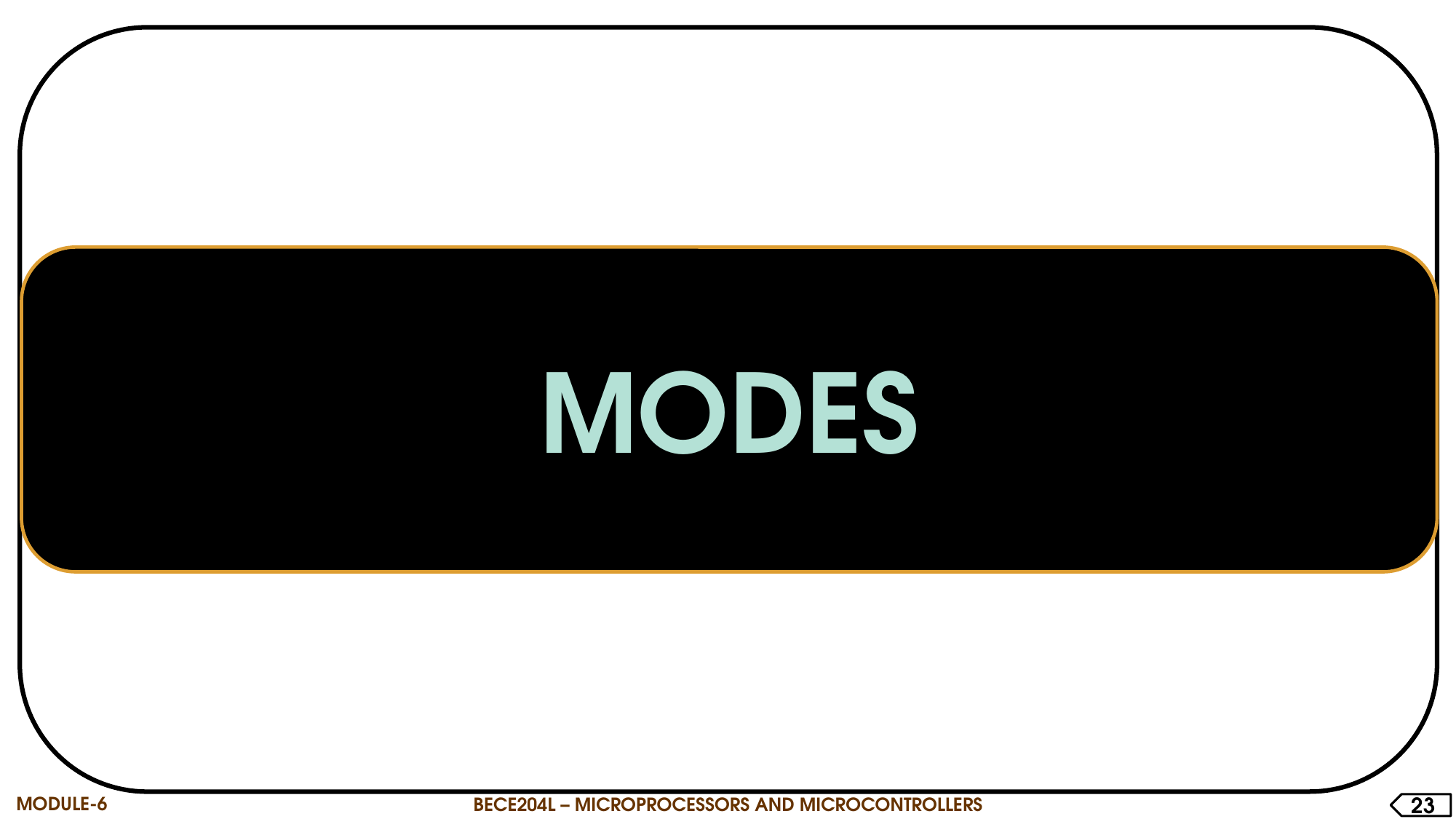

MODES
23
MODULE-6
BECE204L – MICROPROCESSORS AND MICROCONTROLLERS
23